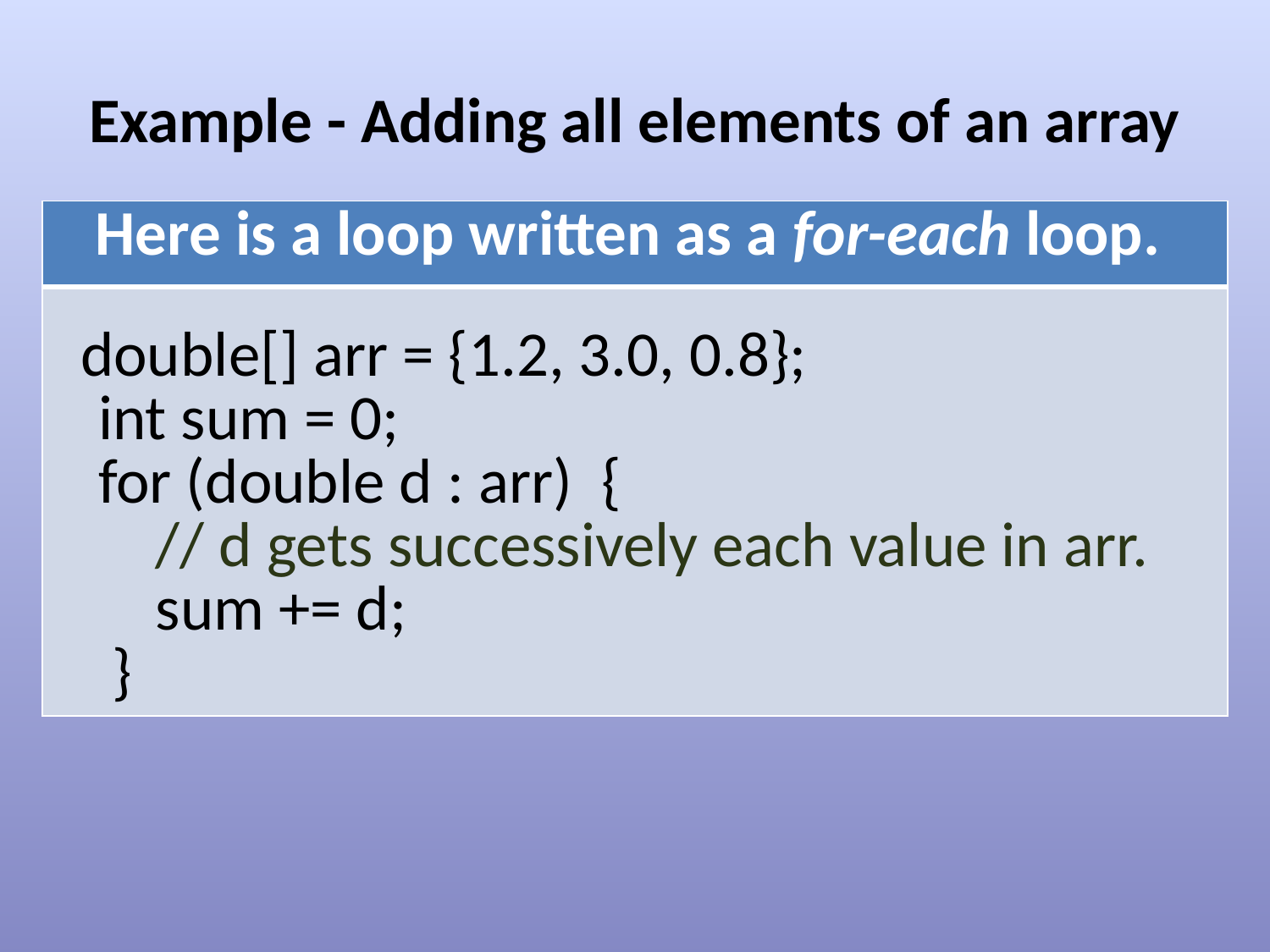

# Example - Adding all elements of an array
| Here is a loop written as a for-each loop. |
| --- |
| double[] arr = {1.2, 3.0, 0.8}; int sum = 0; for (double d : arr) { // d gets successively each value in arr. sum += d; } |